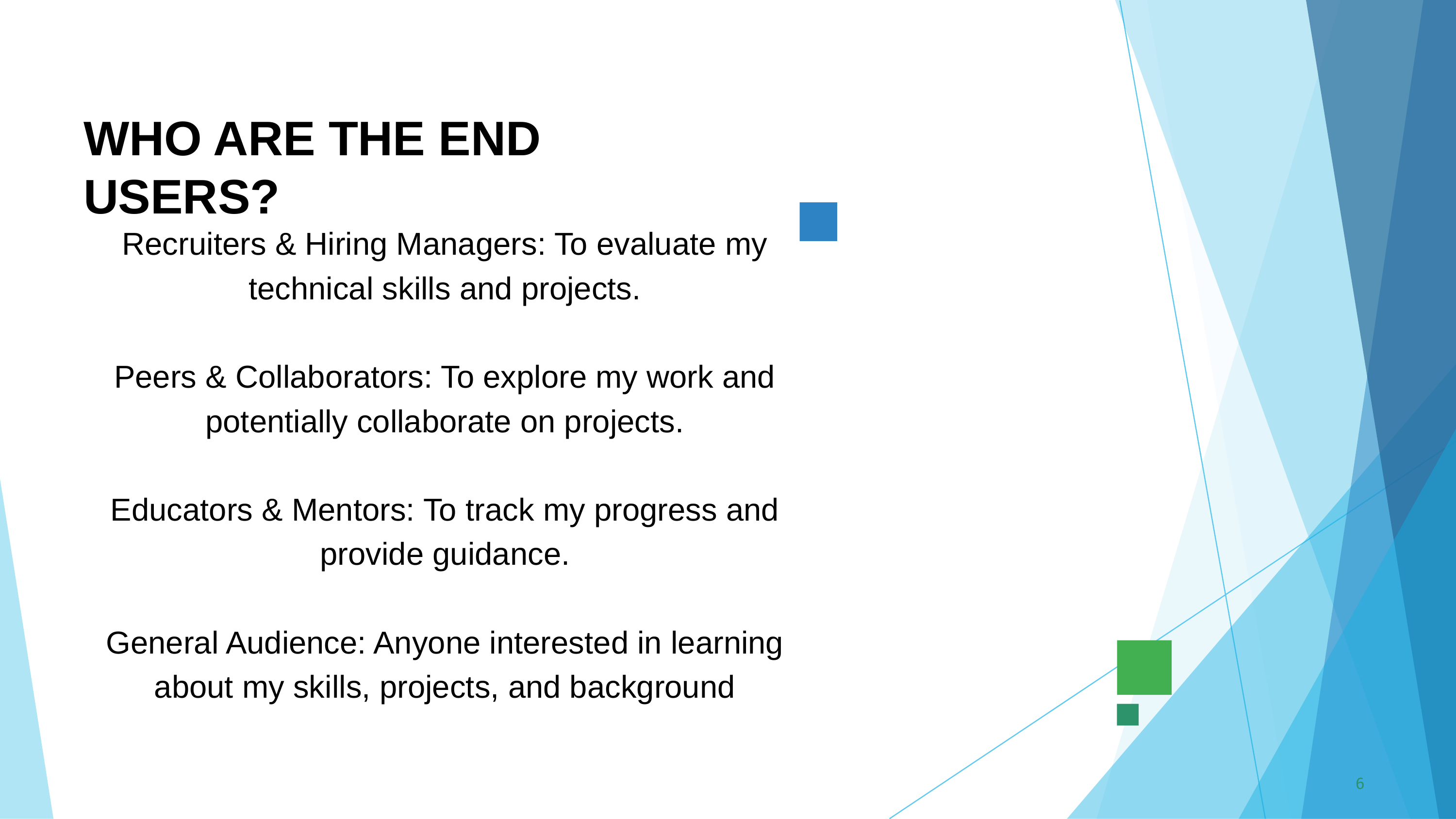

WHO ARE THE END USERS?

Recruiters & Hiring Managers: To evaluate my technical skills and projects.

Peers & Collaborators: To explore my work and potentially collaborate on projects.

Educators & Mentors: To track my progress and provide guidance.

General Audience: Anyone interested in learning about my skills, projects, and background

6